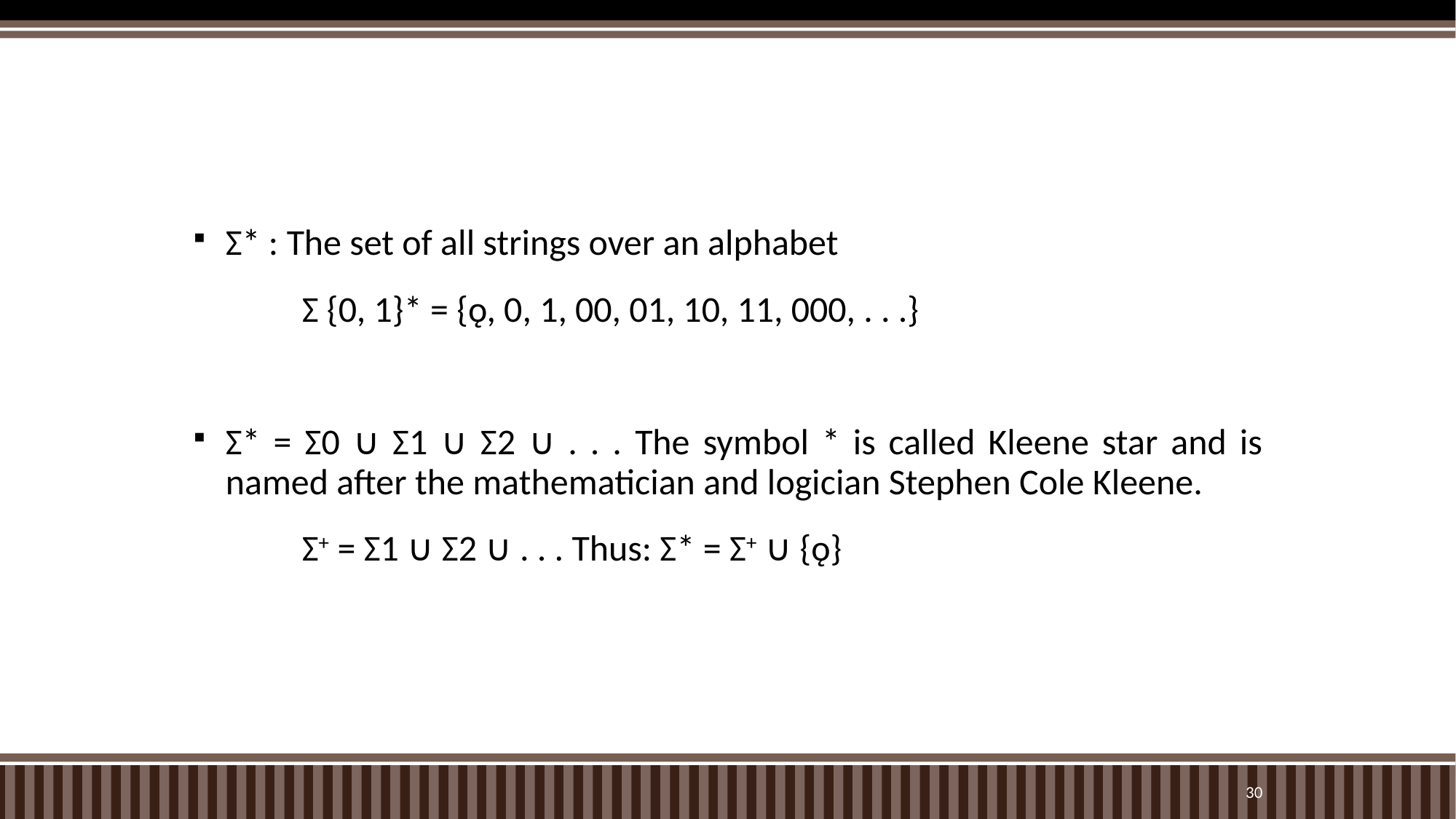

Σ* : The set of all strings over an alphabet
	Σ {0, 1}* = {ǫ, 0, 1, 00, 01, 10, 11, 000, . . .}

Σ* = Σ0 ∪ Σ1 ∪ Σ2 ∪ . . . The symbol * is called Kleene star and is named after the mathematician and logician Stephen Cole Kleene.
	Σ+ = Σ1 ∪ Σ2 ∪ . . . Thus: Σ* = Σ+ ∪ {ǫ}
30